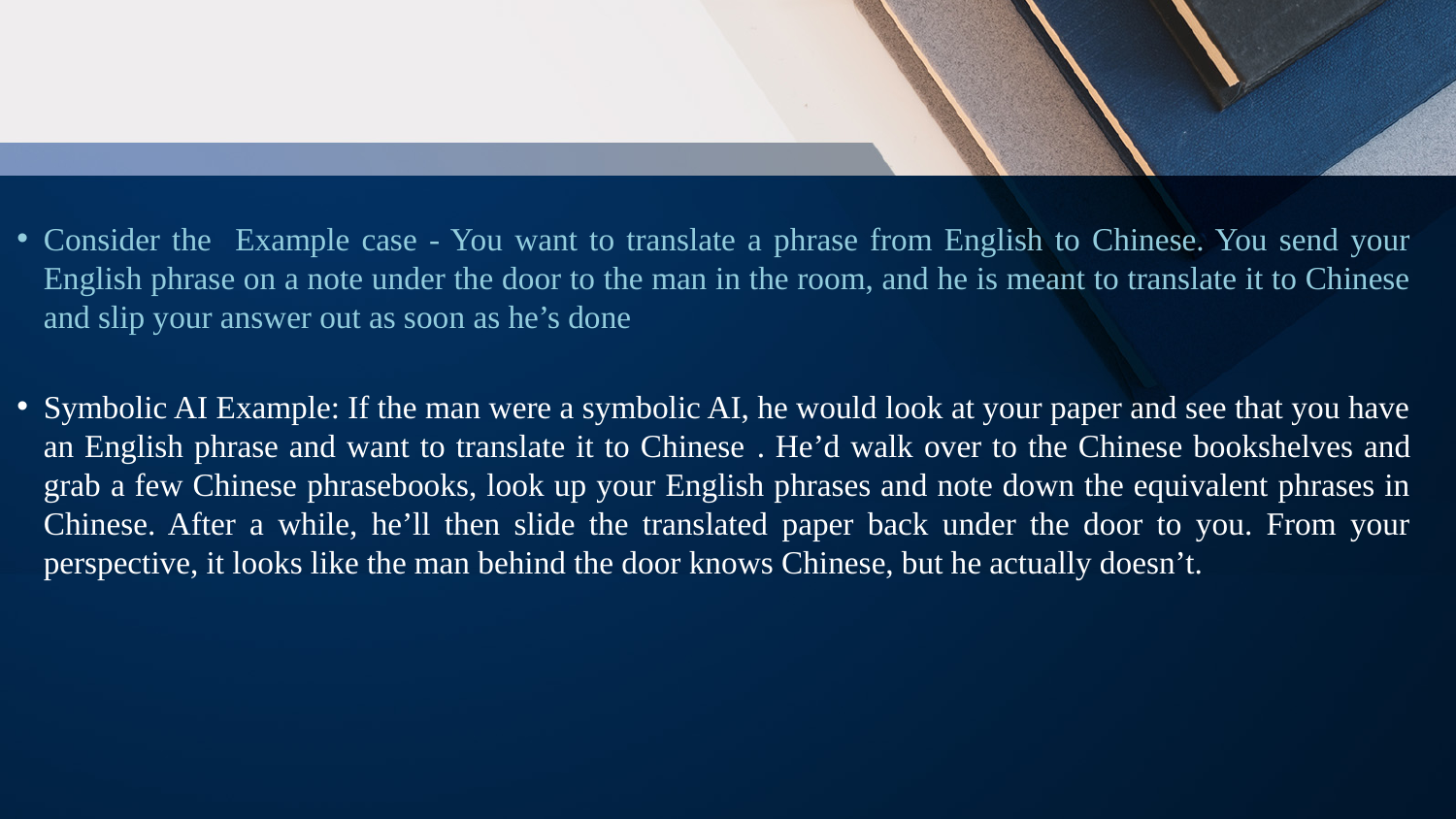

Consider the  Example case - You want to translate a phrase from English to Chinese. You send your English phrase on a note under the door to the man in the room, and he is meant to translate it to Chinese and slip your answer out as soon as he’s done

Symbolic AI Example: If the man were a symbolic AI, he would look at your paper and see that you have an English phrase and want to translate it to Chinese . He’d walk over to the Chinese bookshelves and grab a few Chinese phrasebooks, look up your English phrases and note down the equivalent phrases in Chinese. After a while, he’ll then slide the translated paper back under the door to you. From your perspective, it looks like the man behind the door knows Chinese, but he actually doesn’t.